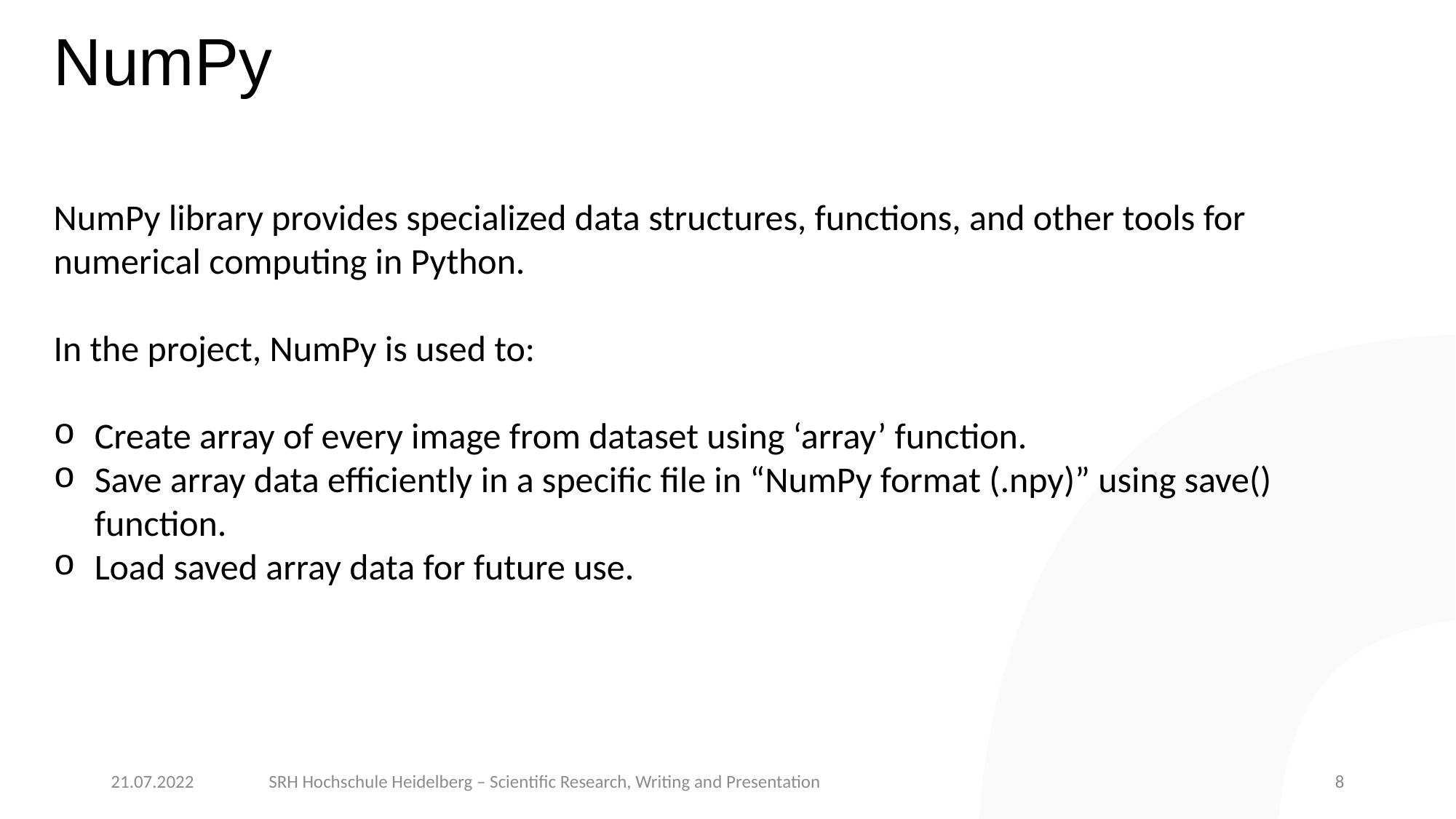

# NumPy

NumPy library provides specialized data structures, functions, and other tools for numerical computing in Python.

In the project, NumPy is used to:

Create array of every image from dataset using ‘array’ function.
Save array data efficiently in a specific file in “NumPy format (.npy)” using save() function.
Load saved array data for future use.

21.07.2022
SRH Hochschule Heidelberg – Scientific Research, Writing and Presentation
8